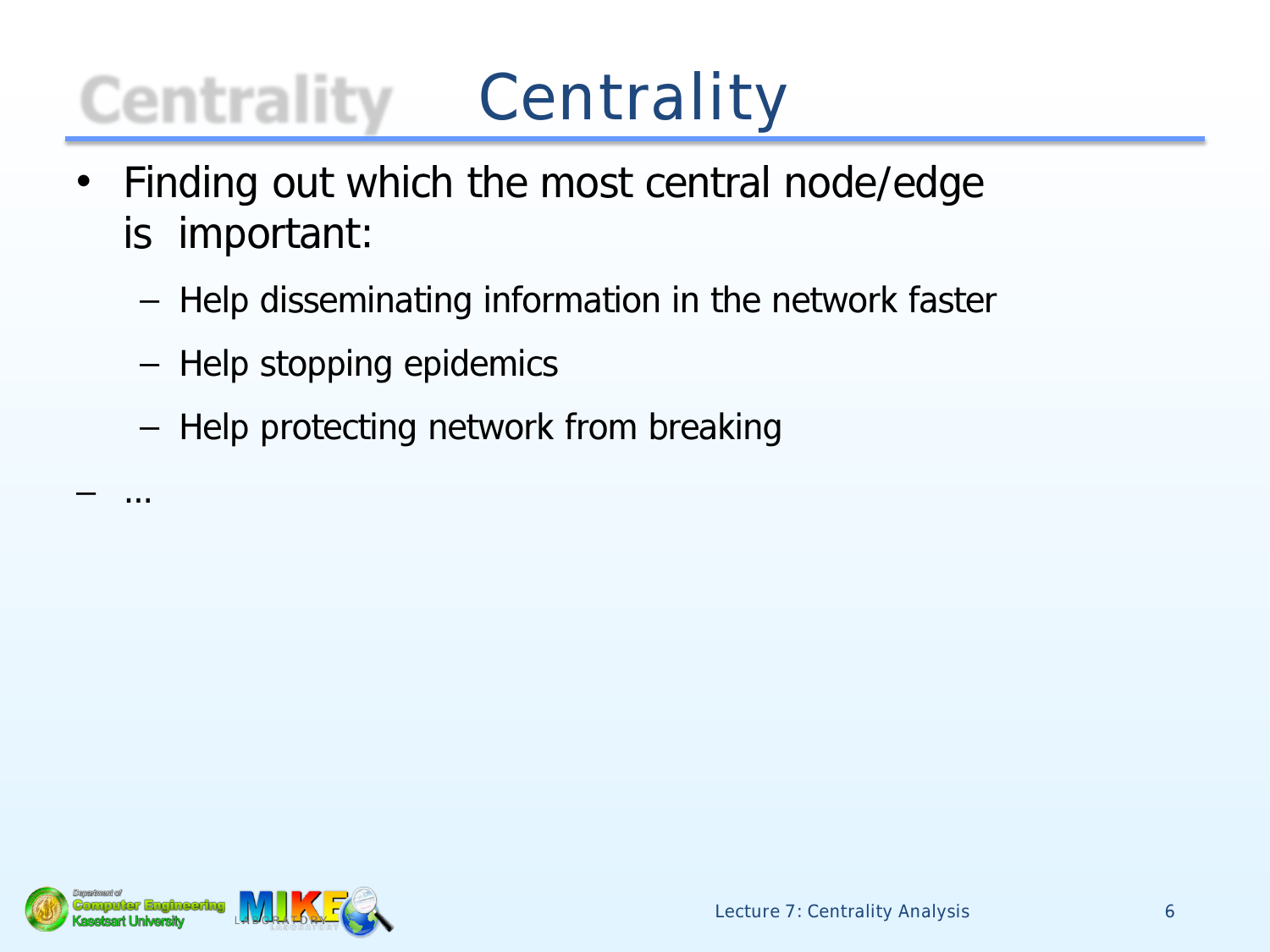

# Centrality
Finding out which the most central node/edge is  important:
Help disseminating information in the network faster
Help stopping epidemics
Help protecting network from breaking
–	…
Lecture 7: Centrality Analysis
6